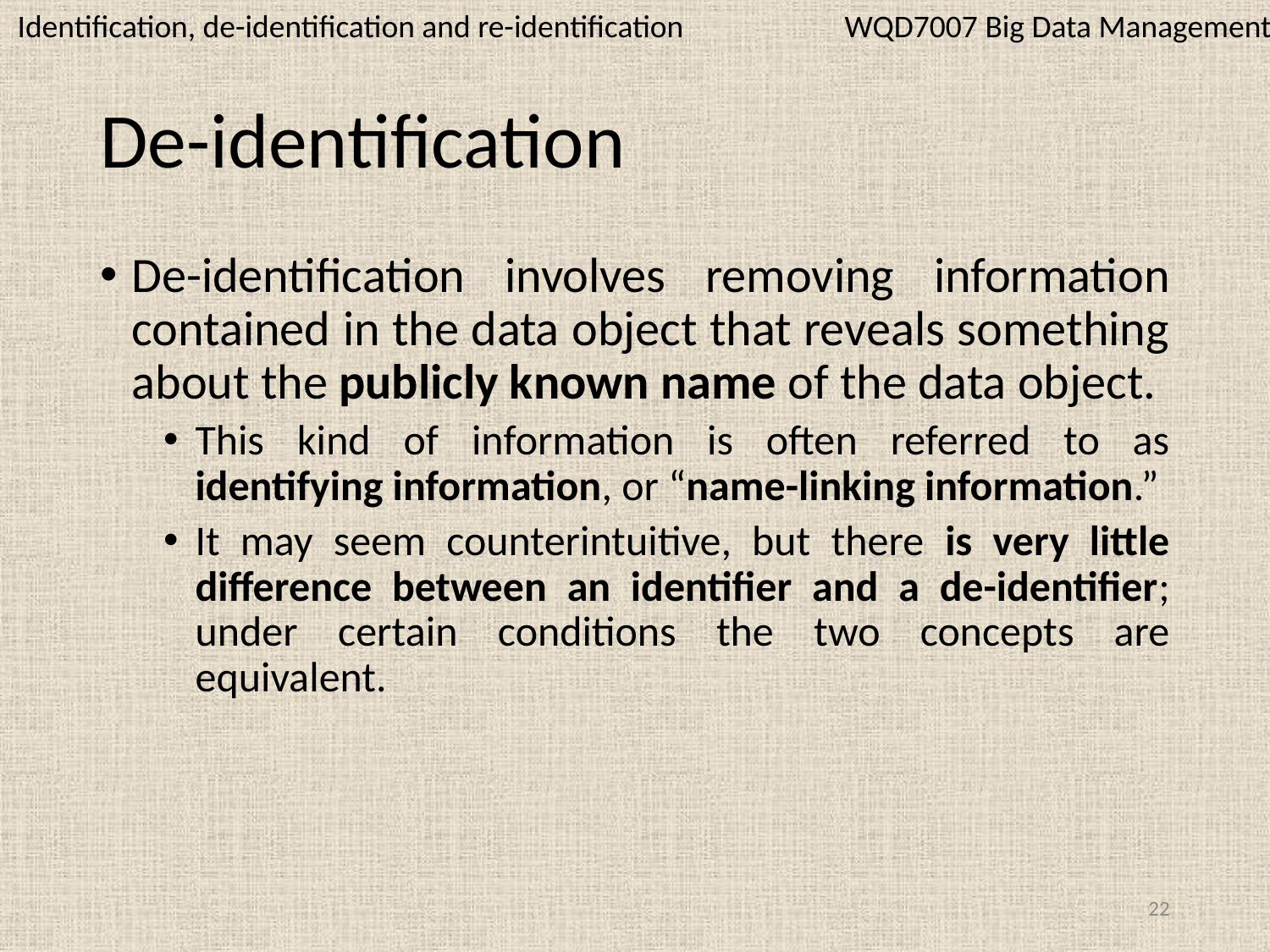

WQD7007 Big Data Management
Identification, de-identification and re-identification
# De-identification
De-identification involves removing information contained in the data object that reveals something about the publicly known name of the data object.
This kind of information is often referred to as identifying information, or “name-linking information.”
It may seem counterintuitive, but there is very little difference between an identifier and a de-identifier; under certain conditions the two concepts are equivalent.

22